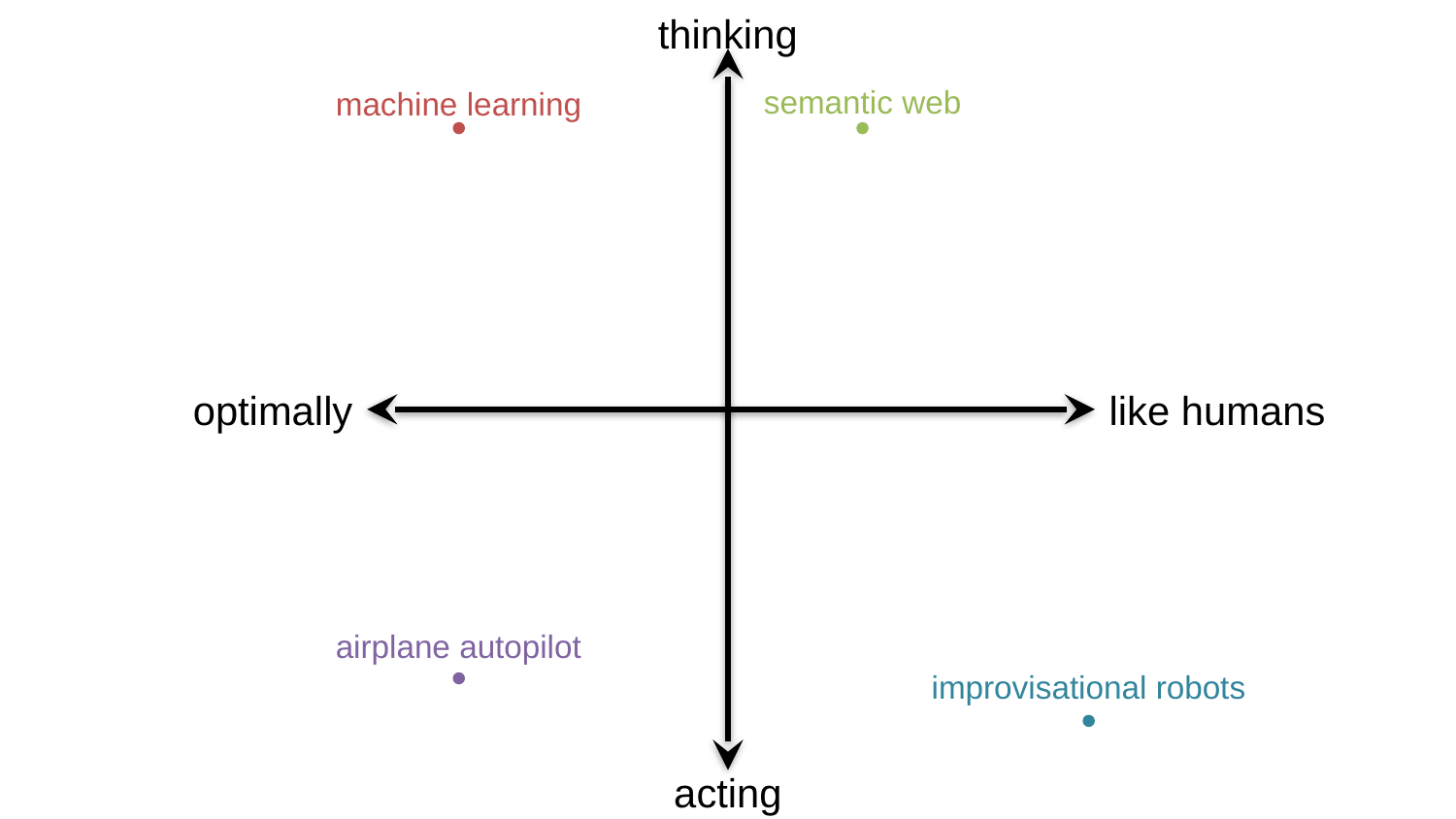

thinking
semantic web
machine learning

optimally
like humans
airplane autopilot
improvisational robots

acting